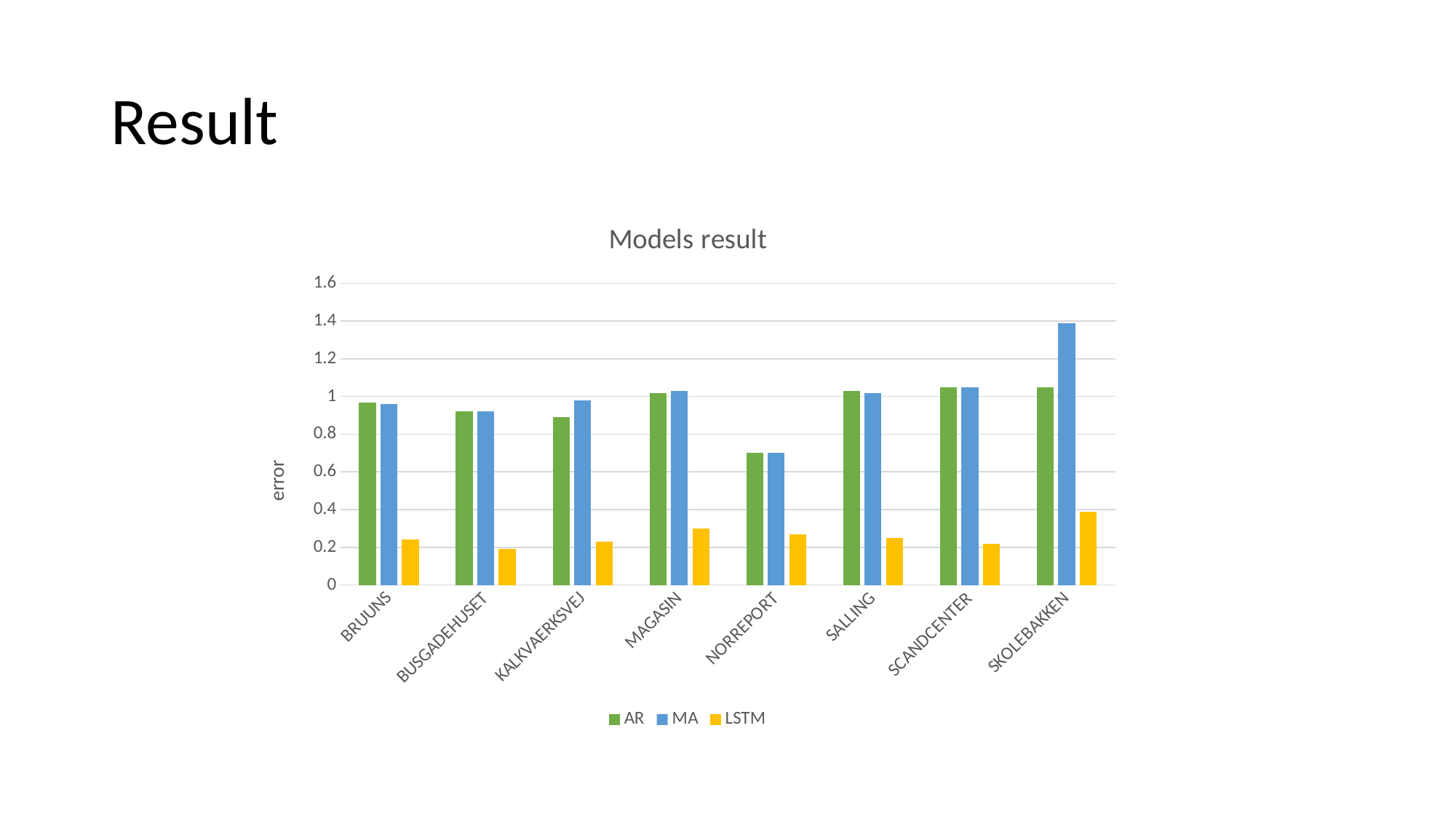

# Result

### Chart: Models result

| Category | AR | MA | LSTM |
|---|---|---|---|
| BRUUNS | 0.97 | 0.96 | 0.24 |
| BUSGADEHUSET | 0.92 | 0.92 | 0.19 |
| KALKVAERKSVEJ | 0.89 | 0.98 | 0.23 |
| MAGASIN | 1.02 | 1.03 | 0.3 |
| NORREPORT | 0.7 | 0.7 | 0.27 |
| SALLING | 1.03 | 1.02 | 0.25 |
| SCANDCENTER | 1.05 | 1.05 | 0.22 |
| SKOLEBAKKEN | 1.05 | 1.39 | 0.39 |